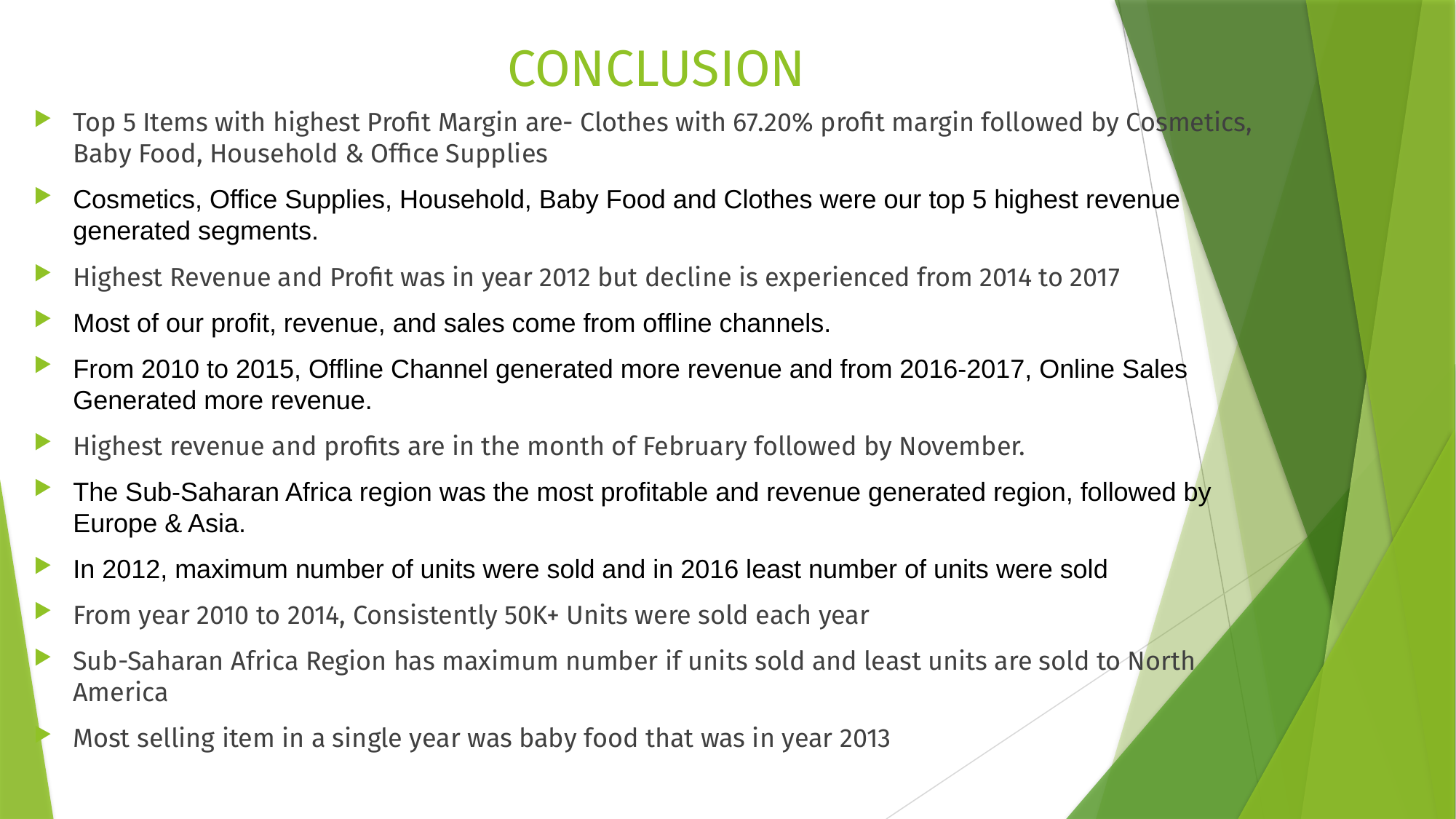

# CONCLUSION
Top 5 Items with highest Profit Margin are- Clothes with 67.20% profit margin followed by Cosmetics, Baby Food, Household & Office Supplies
Cosmetics, Office Supplies, Household, Baby Food and Clothes were our top 5 highest revenue generated segments.
Highest Revenue and Profit was in year 2012 but decline is experienced from 2014 to 2017
Most of our profit, revenue, and sales come from offline channels.
From 2010 to 2015, Offline Channel generated more revenue and from 2016-2017, Online Sales Generated more revenue.
Highest revenue and profits are in the month of February followed by November.
The Sub-Saharan Africa region was the most profitable and revenue generated region, followed by Europe & Asia.
In 2012, maximum number of units were sold and in 2016 least number of units were sold
From year 2010 to 2014, Consistently 50K+ Units were sold each year
Sub-Saharan Africa Region has maximum number if units sold and least units are sold to North America
Most selling item in a single year was baby food that was in year 2013